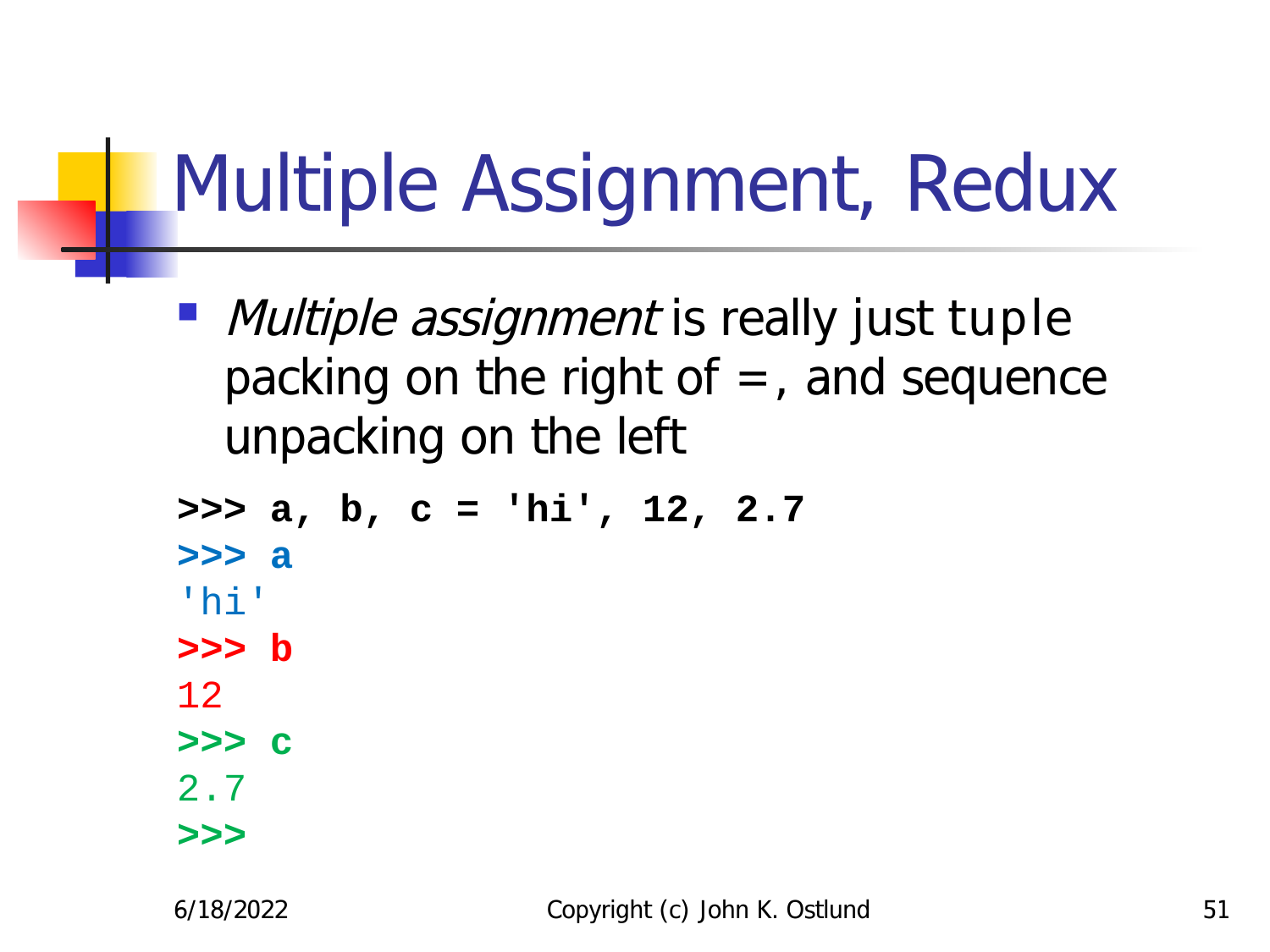

# Multiple Assignment, Redux
Multiple assignment is really just tuple packing on the right of =, and sequence unpacking on the left

>>> a, b, c = 'hi', 12, 2.7
>>> a
'hi'
>>> b
12
>>> c
2.7
>>>

6/18/2022
Copyright (c) John K. Ostlund
51